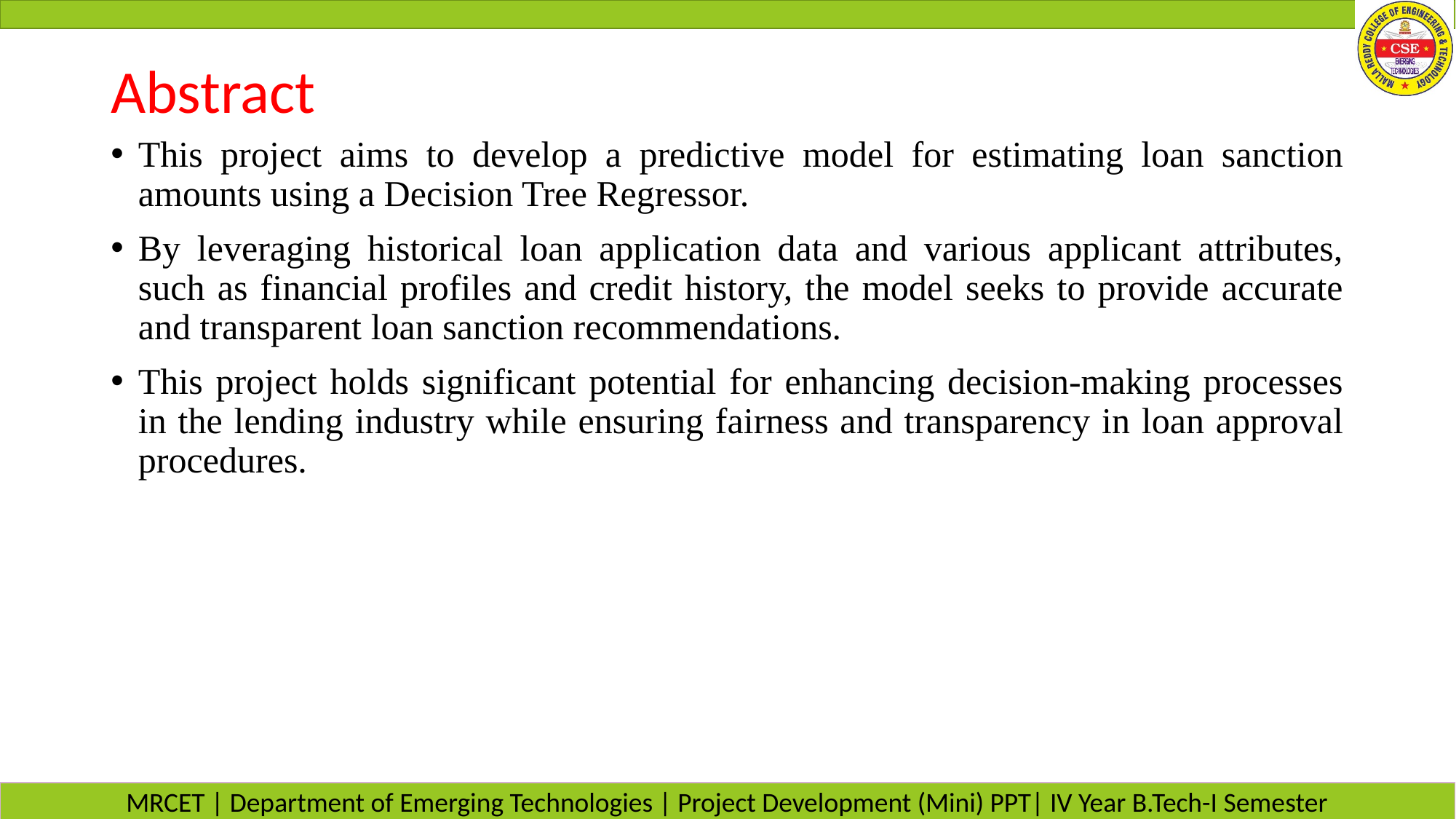

# Abstract
This project aims to develop a predictive model for estimating loan sanction amounts using a Decision Tree Regressor.
By leveraging historical loan application data and various applicant attributes, such as financial profiles and credit history, the model seeks to provide accurate and transparent loan sanction recommendations.
This project holds significant potential for enhancing decision-making processes in the lending industry while ensuring fairness and transparency in loan approval procedures.